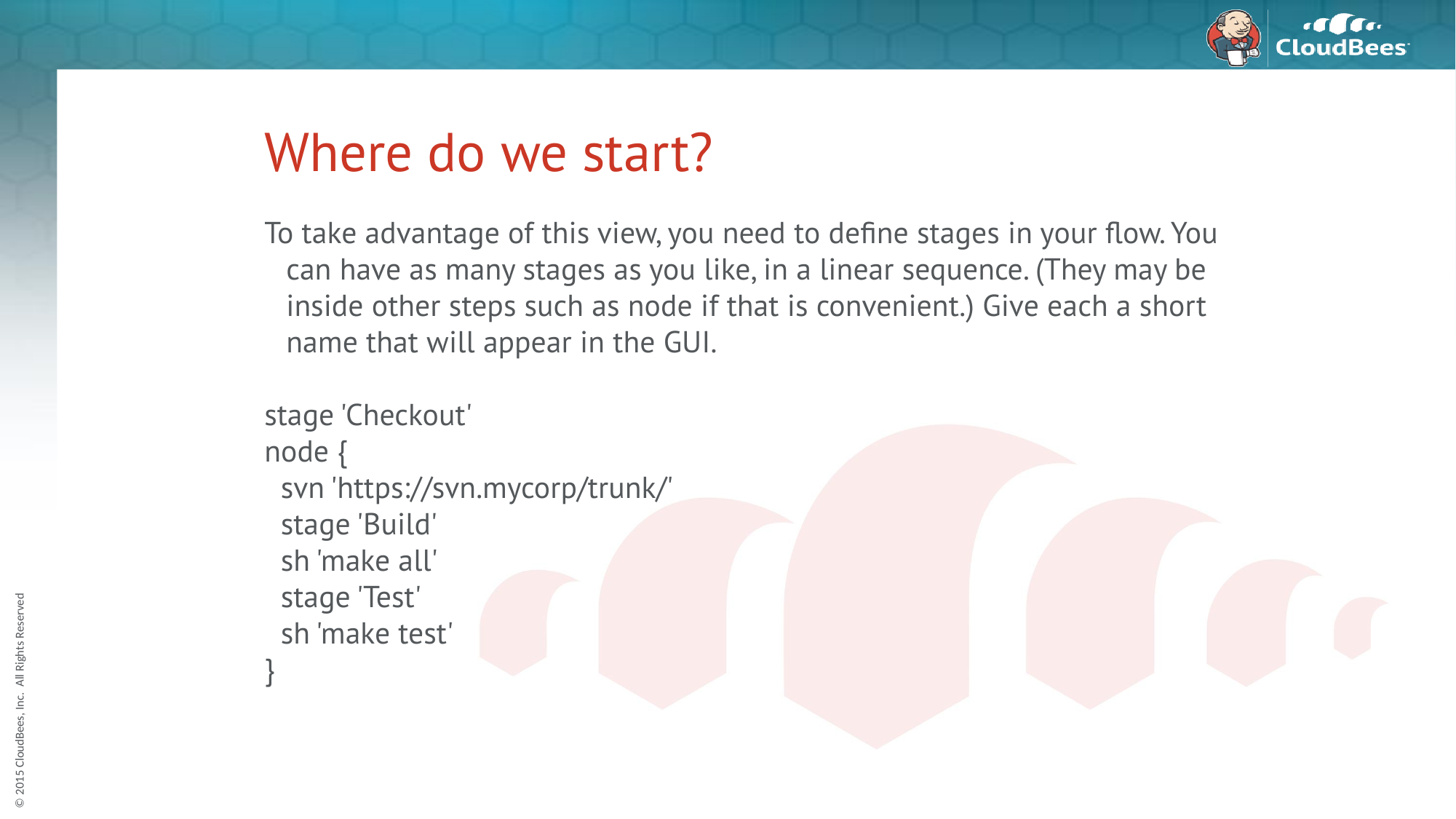

# Where do we start?
To take advantage of this view, you need to define stages in your flow. You can have as many stages as you like, in a linear sequence. (They may be inside other steps such as node if that is convenient.) Give each a short name that will appear in the GUI.

stage 'Checkout'
node {
  svn 'https://svn.mycorp/trunk/'
  stage 'Build'
  sh 'make all'
  stage 'Test'
  sh 'make test'
}